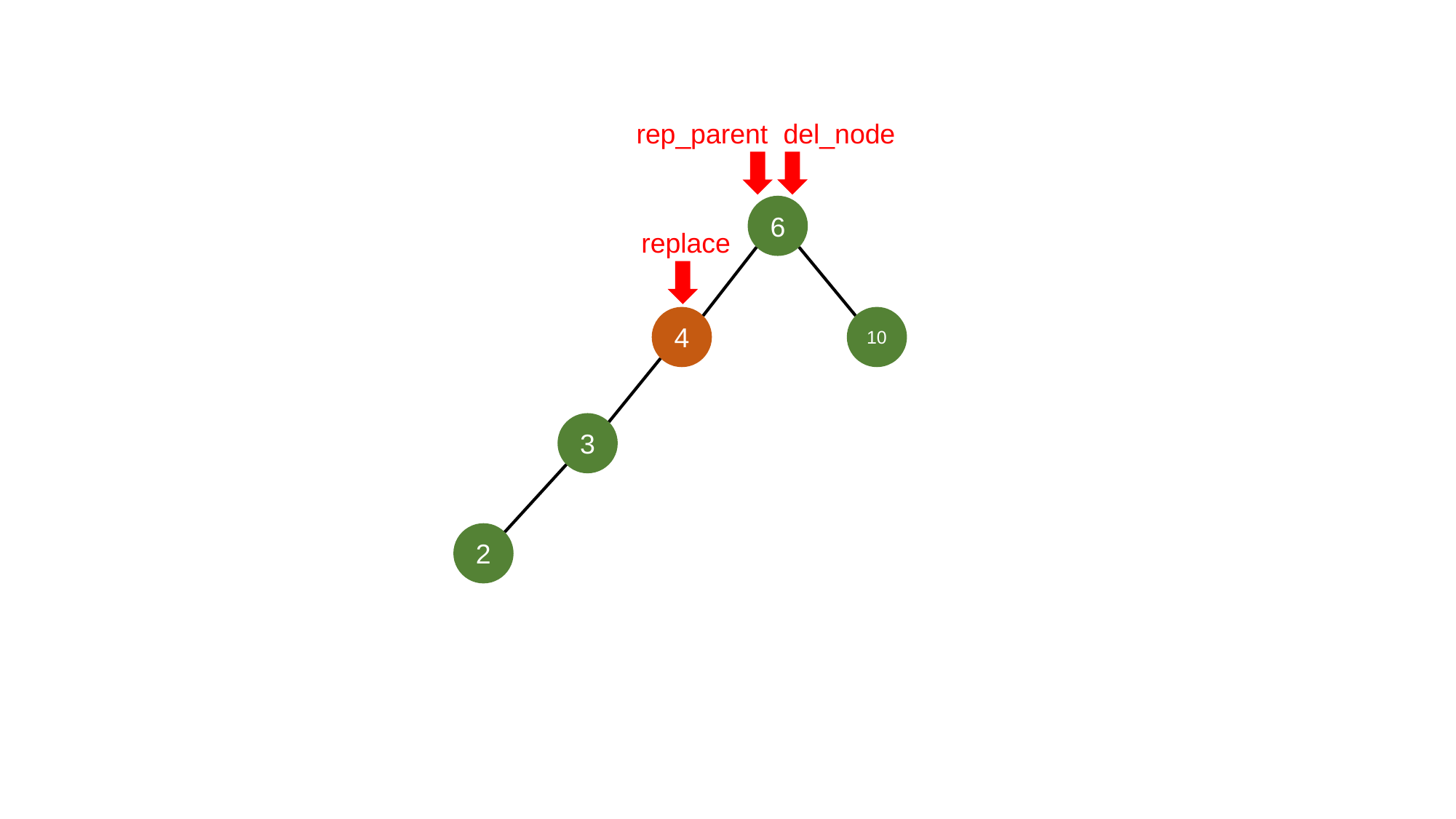

del_node

rep_parent

6
replace

4
10
3
2